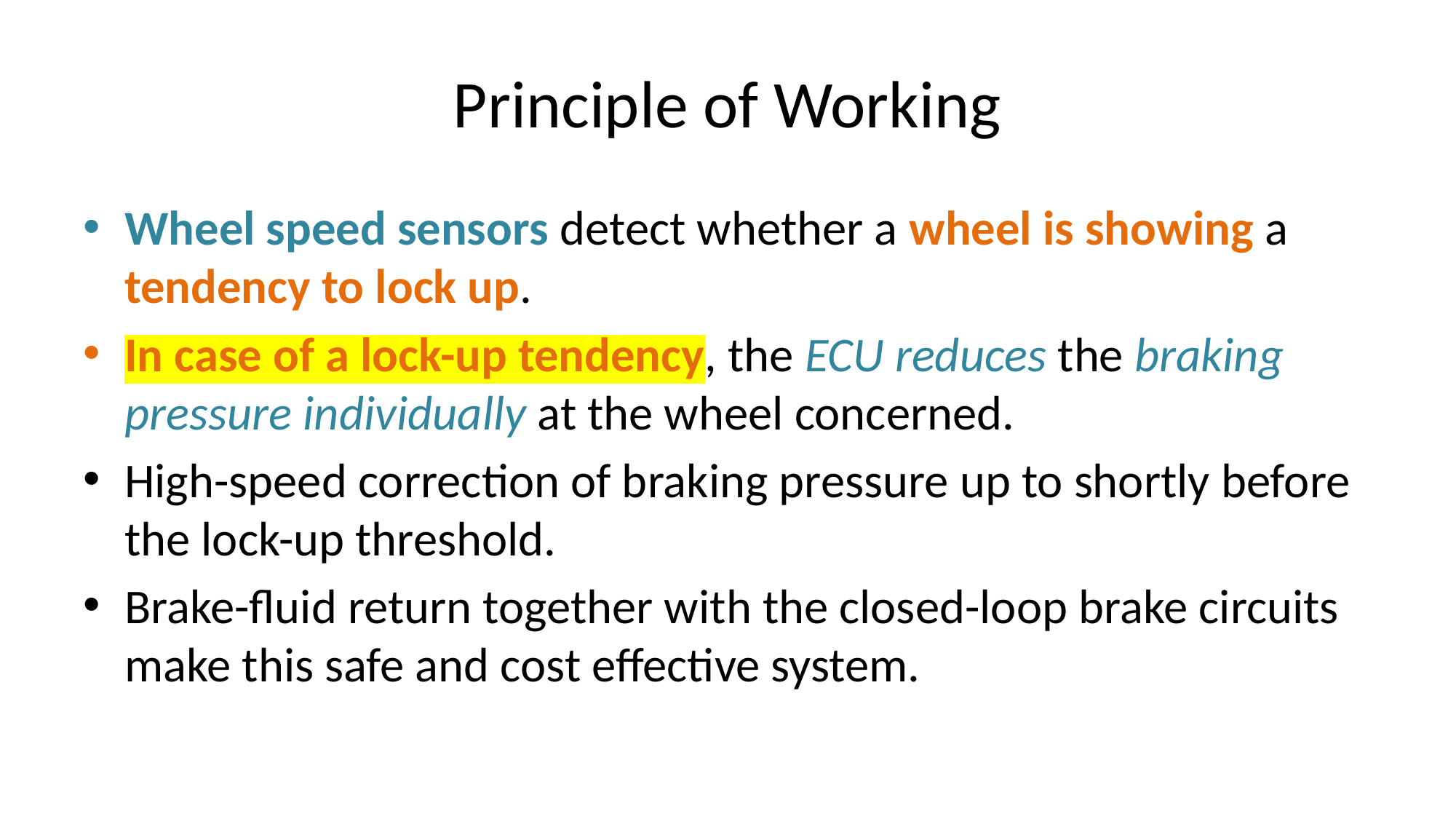

# Principle of Working
Wheel speed sensors detect whether a wheel is showing a tendency to lock up.
In case of a lock-up tendency, the ECU reduces the braking pressure individually at the wheel concerned.
High-speed correction of braking pressure up to shortly before the lock-up threshold.
Brake-fluid return together with the closed-loop brake circuits make this safe and cost effective system.